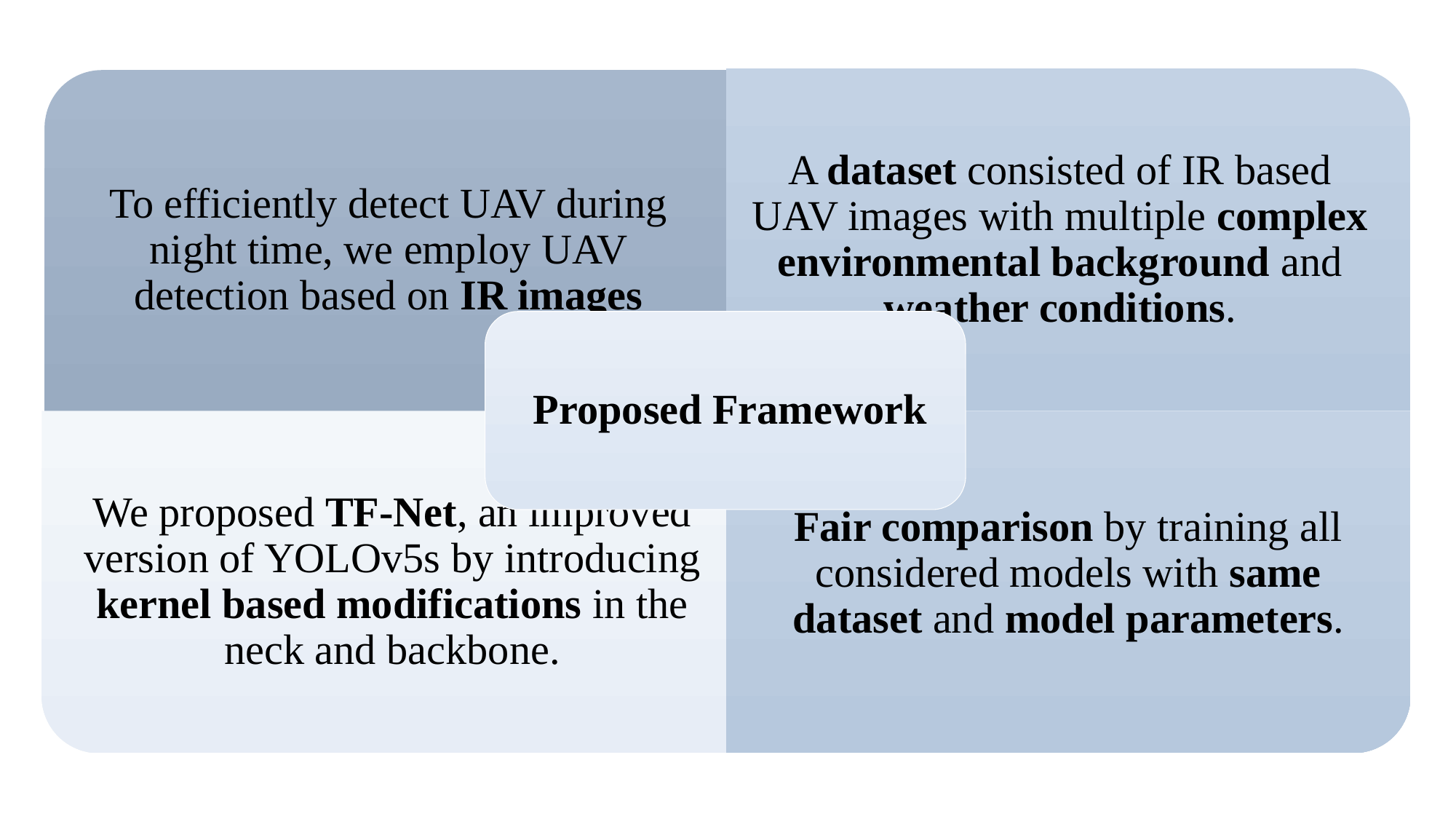

To efficiently detect UAV during night time, we employ UAV detection based on IR images
A dataset consisted of IR based UAV images with multiple complex environmental background and weather conditions.
We proposed TF-Net, an improved version of YOLOv5s by introducing kernel based modifications in the neck and backbone.
Fair comparison by training all considered models with same dataset and model parameters.
Proposed Framework
9